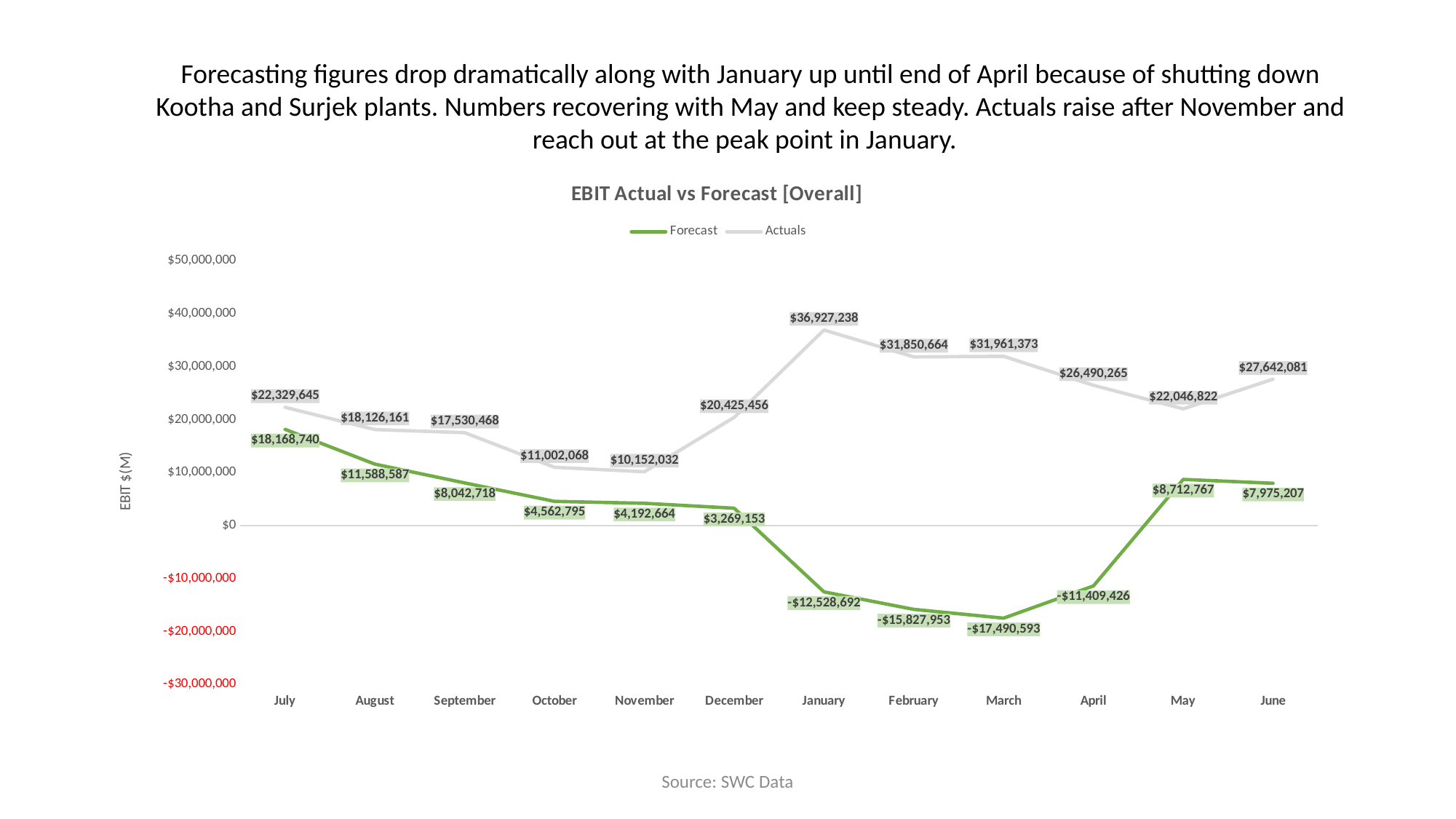

Forecasting figures drop dramatically along with January up until end of April because of shutting down Kootha and Surjek plants. Numbers recovering with May and keep steady. Actuals raise after November and reach out at the peak point in January.

### Chart: EBIT Actual vs Forecast [Overall]

| Category |  |  |
|---|---|---|
| July | 18168739.820600003 | 22329645.08000001 |
| August | 11588586.599399999 | 18126160.880000003 |
| September | 8042718.242199998 | 17530467.790000007 |
| October | 4562794.610799994 | 11002068.0 |
| November | 4192664.032499999 | 10152032.180000003 |
| December | 3269152.6920000017 | 20425456.39 |
| January | -12528691.738399997 | 36927237.54 |
| February | -15827952.9991 | 31850664.390000004 |
| March | -17490592.82669999 | 31961372.97 |
| April | -11409426.280799996 | 26490265.080000002 |
| May | 8712767.423600003 | 22046822.020000003 |
| June | 7975206.595800005 | 27642080.86 |
Source: SWC Data